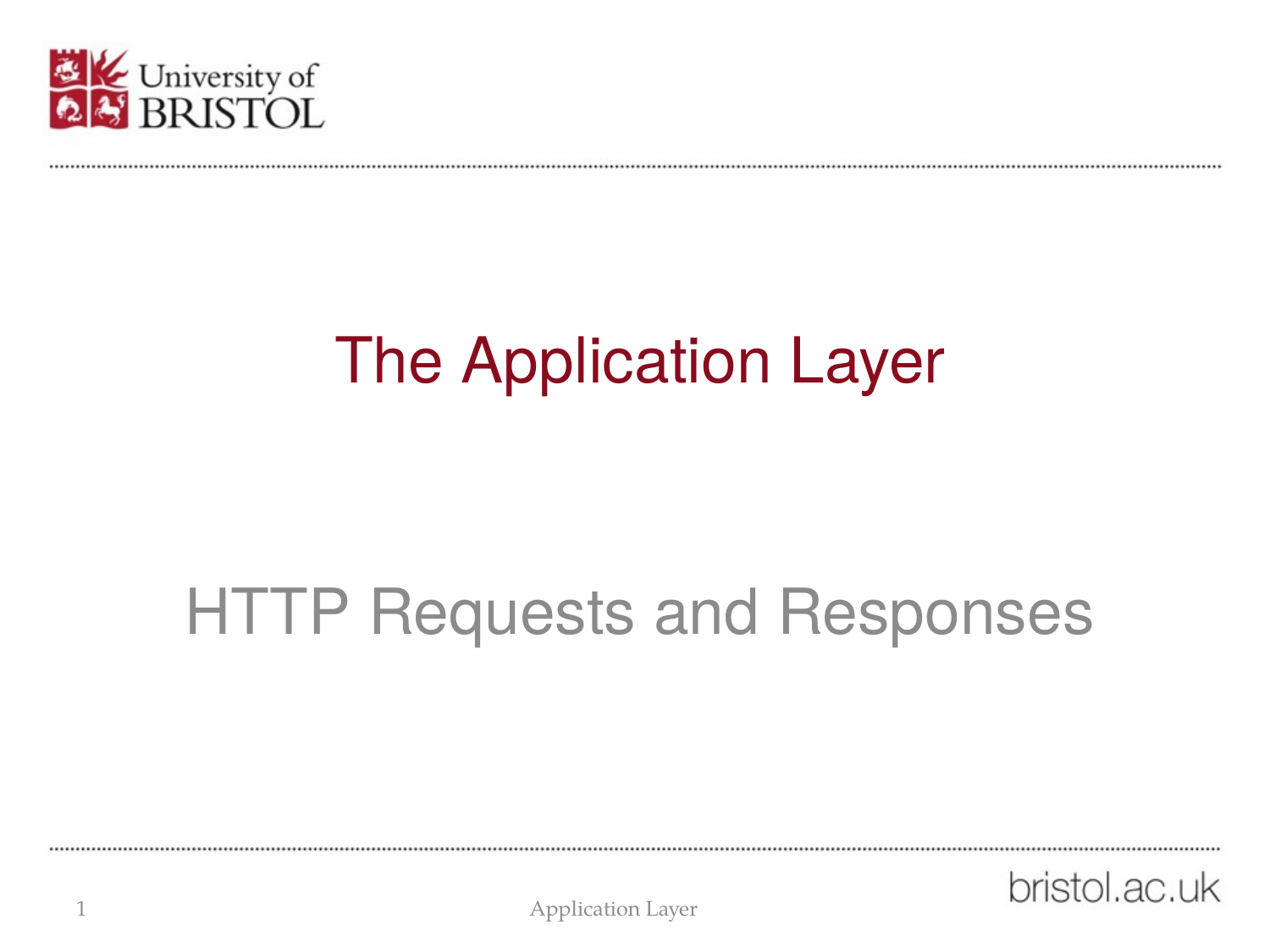

# The Application Layer
HTTP Requests and Responses
1
Application Layer